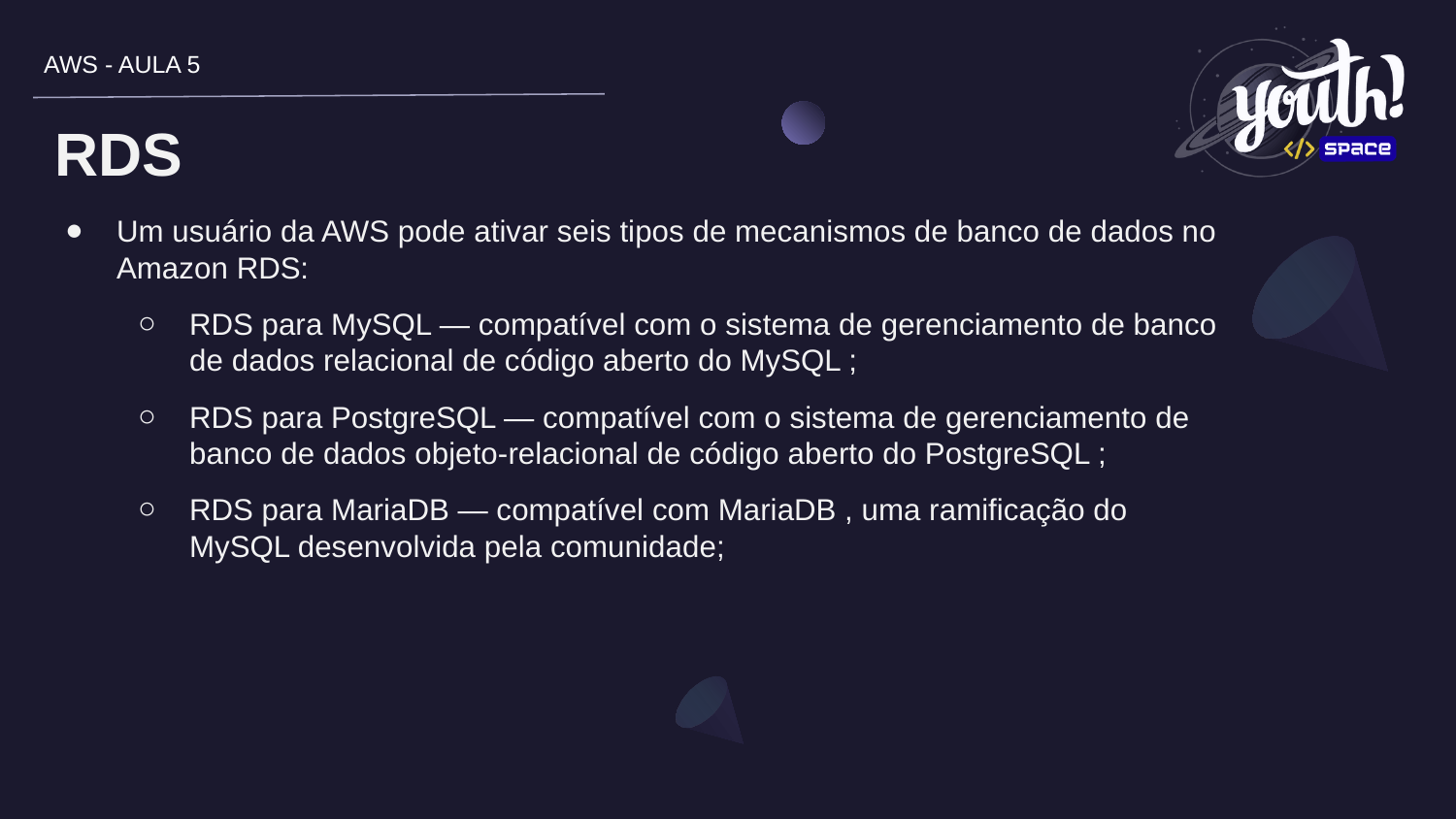

AWS - AULA 5
# RDS
Um usuário da AWS pode ativar seis tipos de mecanismos de banco de dados no Amazon RDS:
RDS para MySQL — compatível com o sistema de gerenciamento de banco de dados relacional de código aberto do MySQL ;
RDS para PostgreSQL — compatível com o sistema de gerenciamento de banco de dados objeto-relacional de código aberto do PostgreSQL ;
RDS para MariaDB — compatível com MariaDB , uma ramificação do MySQL desenvolvida pela comunidade;